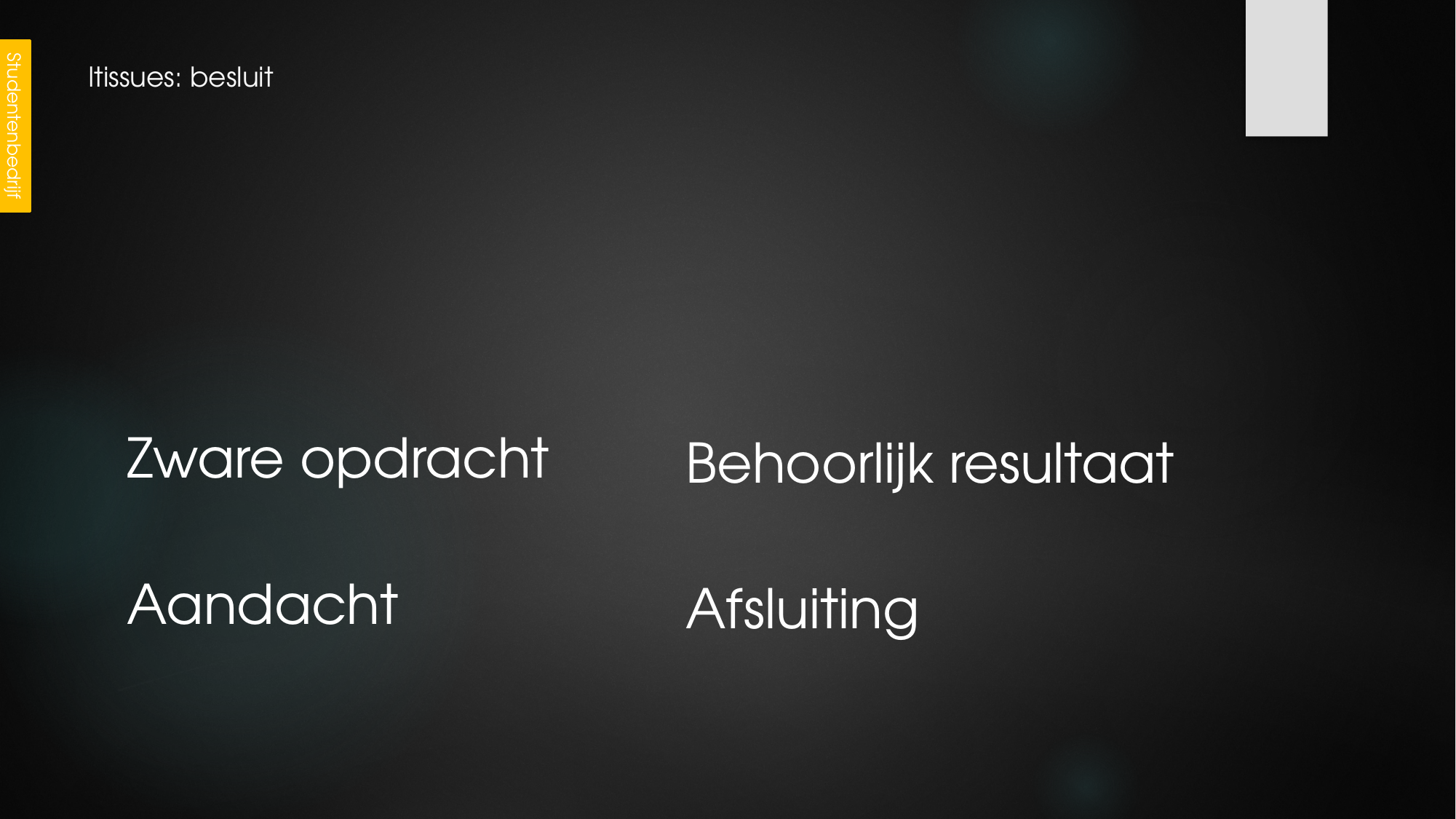

# Itissues: besluit
Studentenbedrijf
Zware opdracht
Aandacht
Behoorlijk resultaat
Afsluiting